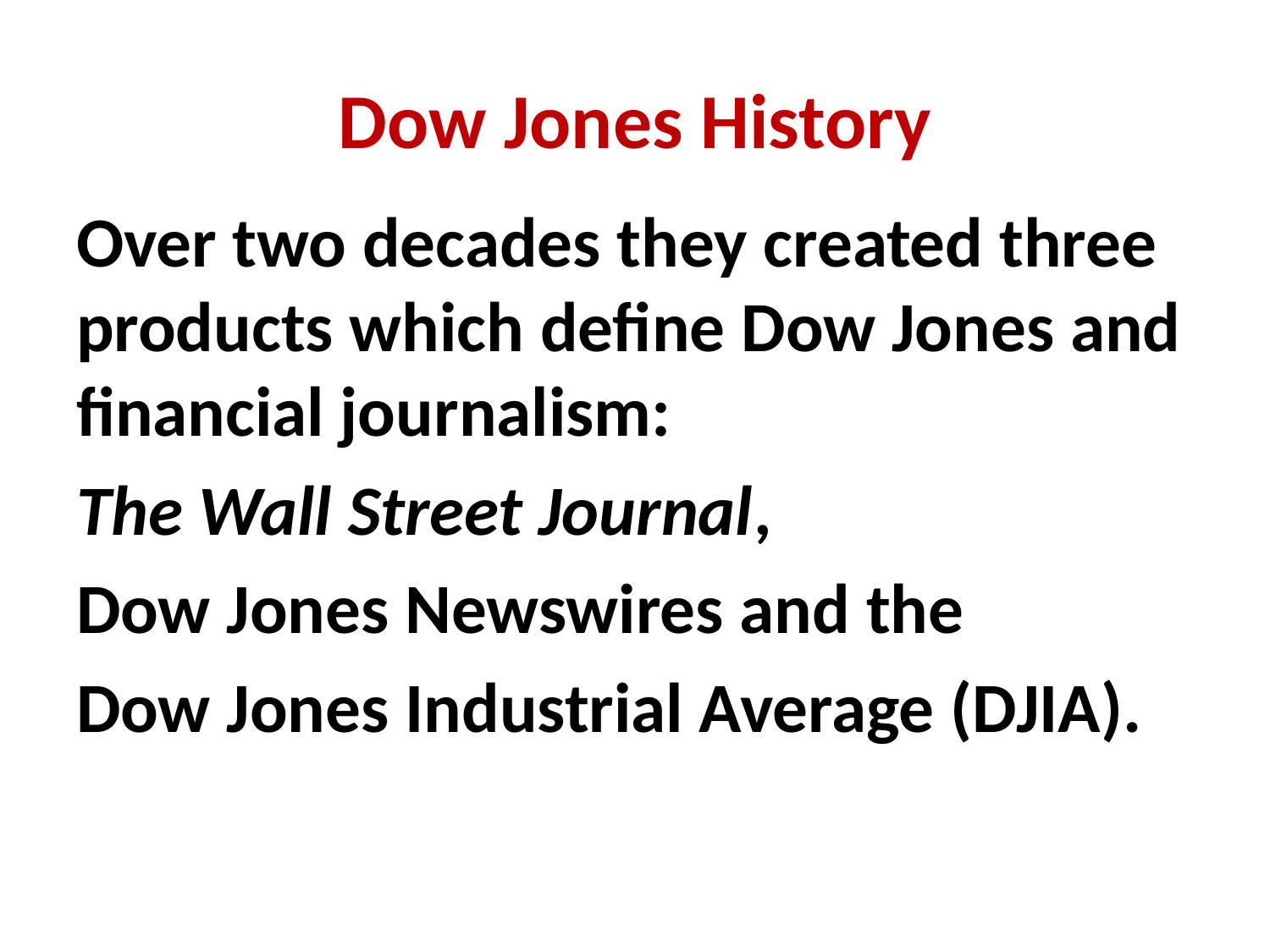

# Dow Jones History
Over two decades they created three products which define Dow Jones and financial journalism:
The Wall Street Journal,
Dow Jones Newswires and the
Dow Jones Industrial Average (DJIA).